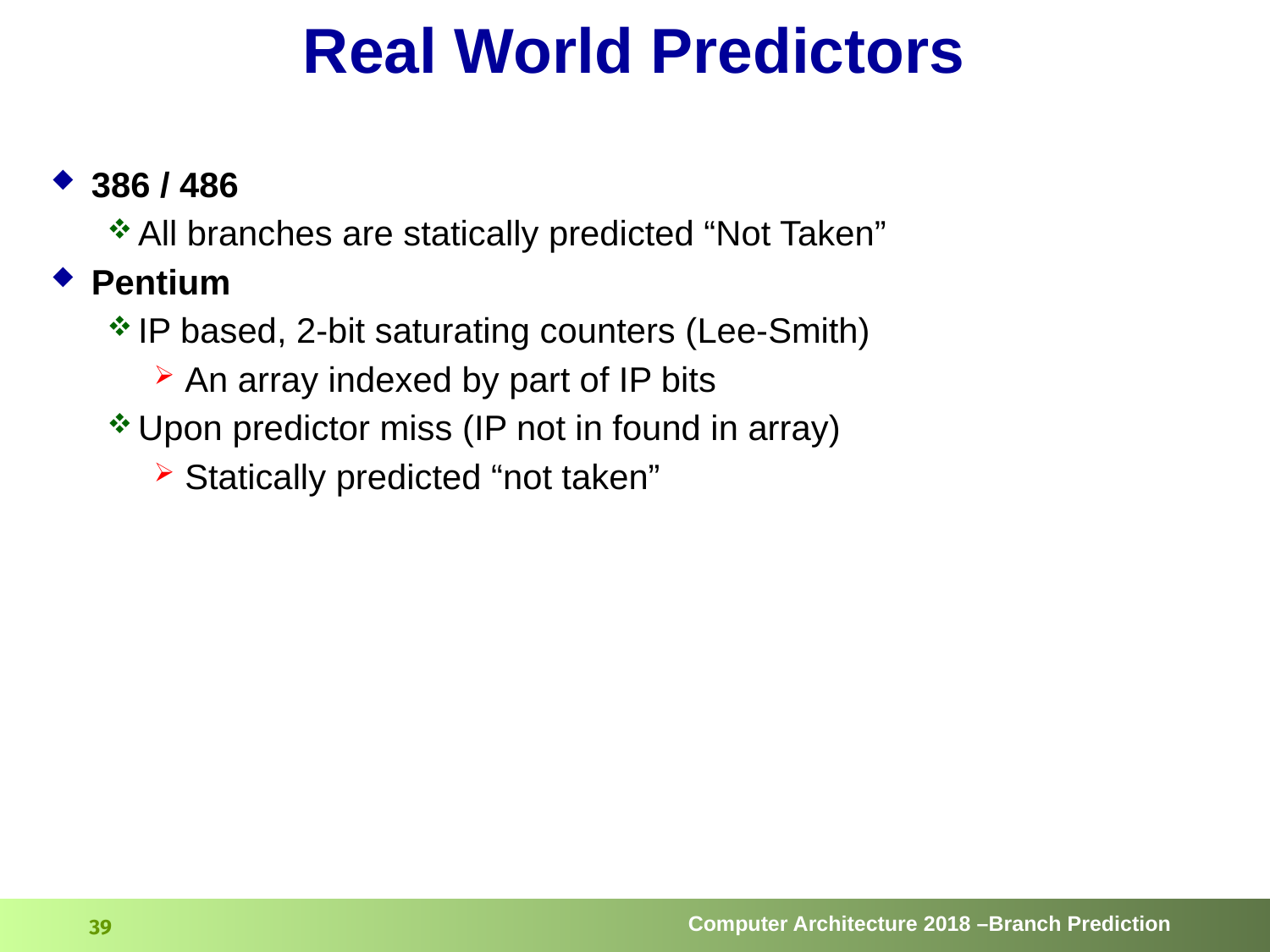

# Real World Predictors
386 / 486
All branches are statically predicted “Not Taken”
Pentium
IP based, 2-bit saturating counters (Lee-Smith)
An array indexed by part of IP bits
Upon predictor miss (IP not in found in array)
Statically predicted “not taken”